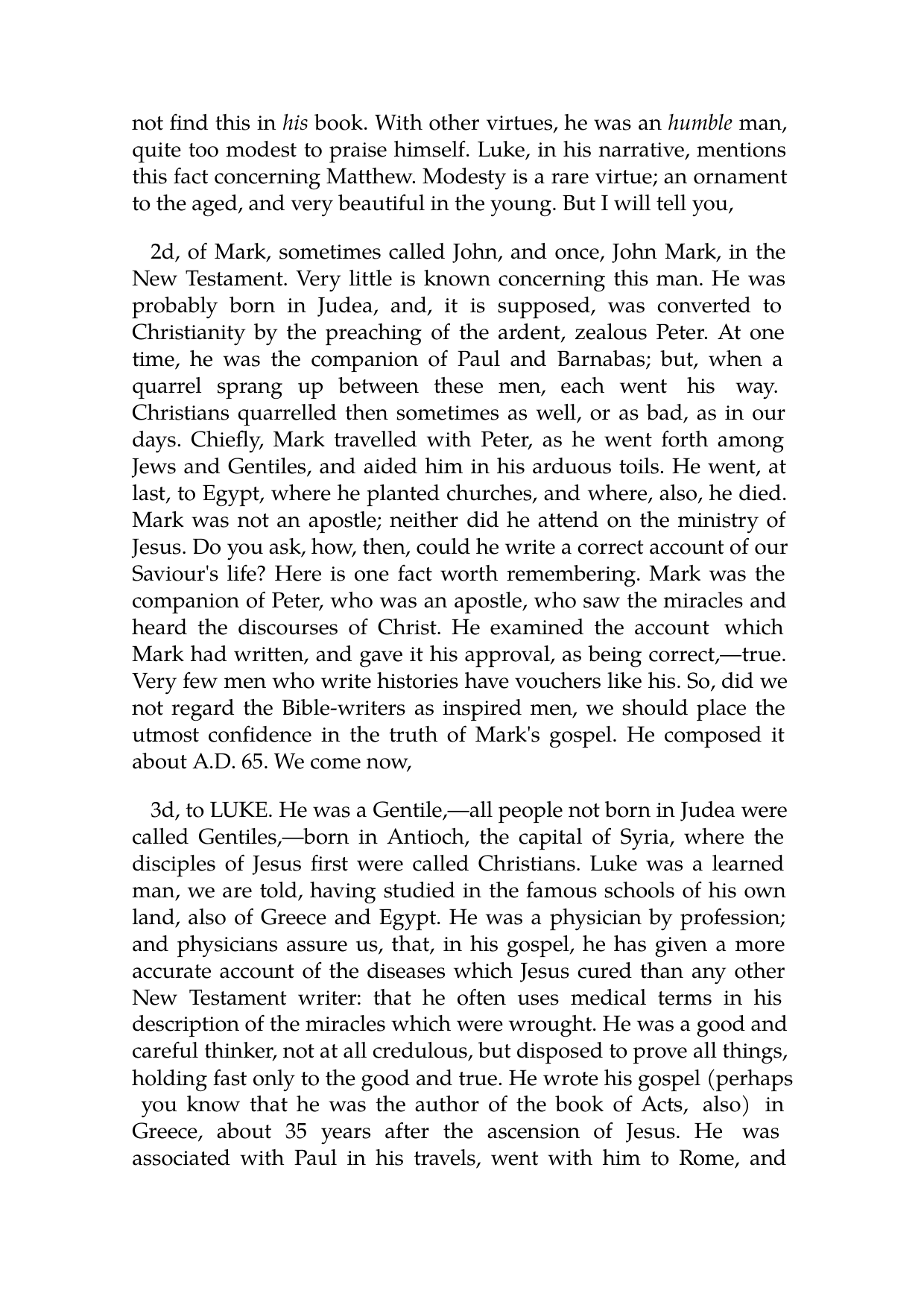

not find this in his book. With other virtues, he was an humble man,  quite too modest to praise himself. Luke, in his narrative, mentions  this fact concerning Matthew. Modesty is a rare virtue; an ornament  to the aged, and very beautiful in the young. But I will tell you,
2d, of Mark, sometimes called John, and once, John Mark, in the  New Testament. Very little is known concerning this man. He was  probably born in Judea, and, it is supposed, was converted to  Christianity by the preaching of the ardent, zealous Peter. At one  time, he was the companion of Paul and Barnabas; but, when a  quarrel sprang up between these men, each went his way.  Christians quarrelled then sometimes as well, or as bad, as in our  days. Chiefly, Mark travelled with Peter, as he went forth among  Jews and Gentiles, and aided him in his arduous toils. He went, at  last, to Egypt, where he planted churches, and where, also, he died.  Mark was not an apostle; neither did he attend on the ministry of  Jesus. Do you ask, how, then, could he write a correct account of our  Saviour's life? Here is one fact worth remembering. Mark was the  companion of Peter, who was an apostle, who saw the miracles and  heard the discourses of Christ. He examined the account which  Mark had written, and gave it his approval, as being correct,—true.  Very few men who write histories have vouchers like his. So, did we  not regard the Bible-writers as inspired men, we should place the  utmost confidence in the truth of Mark's gospel. He composed it  about A.D. 65. We come now,
3d, to LUKE. He was a Gentile,—all people not born in Judea were  called Gentiles,—born in Antioch, the capital of Syria, where the  disciples of Jesus first were called Christians. Luke was a learned  man, we are told, having studied in the famous schools of his own  land, also of Greece and Egypt. He was a physician by profession;  and physicians assure us, that, in his gospel, he has given a more  accurate account of the diseases which Jesus cured than any other  New Testament writer: that he often uses medical terms in his  description of the miracles which were wrought. He was a good and  careful thinker, not at all credulous, but disposed to prove all things,  holding fast only to the good and true. He wrote his gospel (perhaps  you know that he was the author of the book of Acts, also) in  Greece, about 35 years after the ascension of Jesus. He was  associated with Paul in his travels, went with him to Rome, and